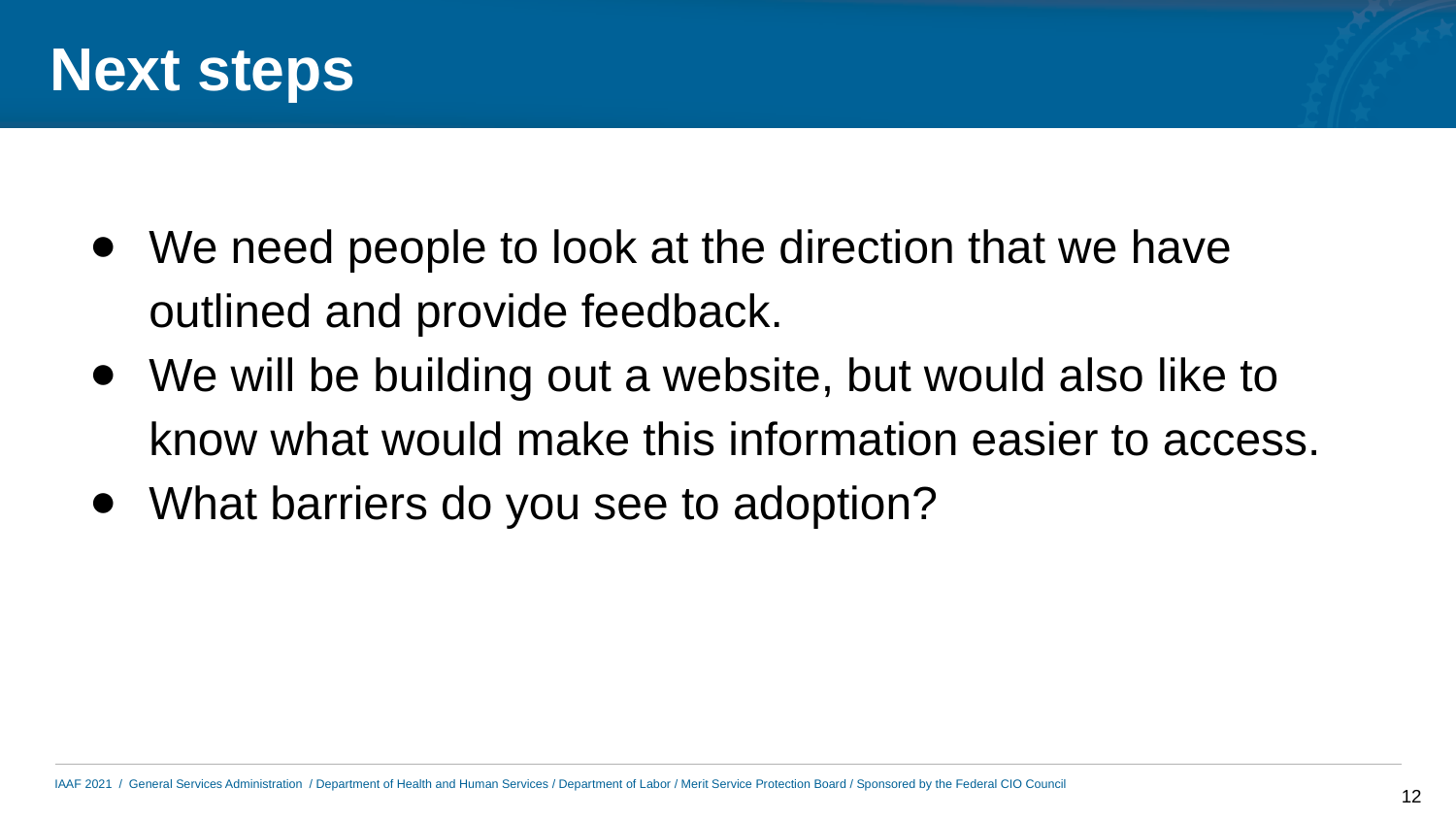

# Next steps
We need people to look at the direction that we have outlined and provide feedback.
We will be building out a website, but would also like to know what would make this information easier to access.
What barriers do you see to adoption?
12